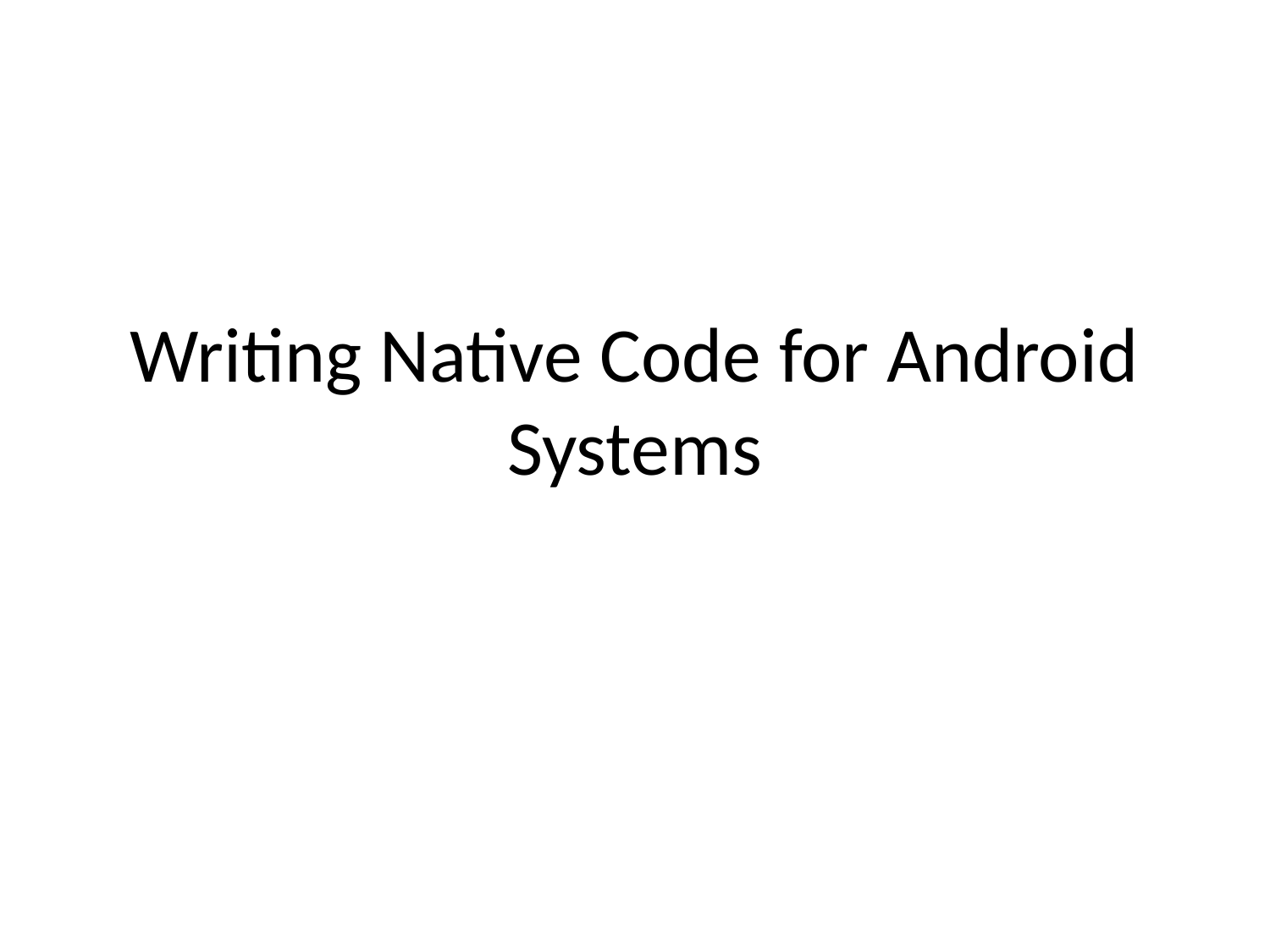

# Writing Native Code for Android Systems